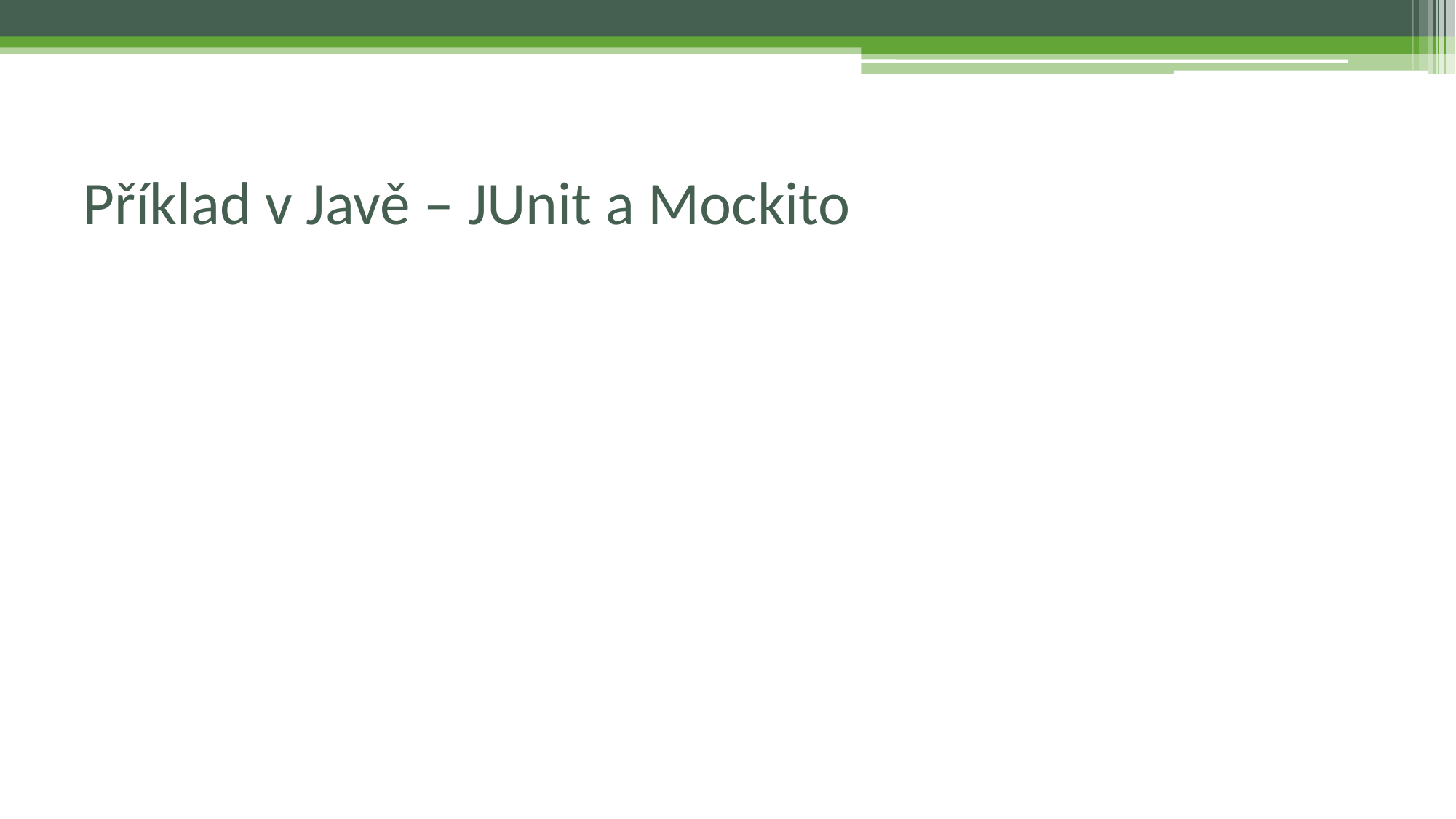

# Příklad v Javě – JUnit a Mockito